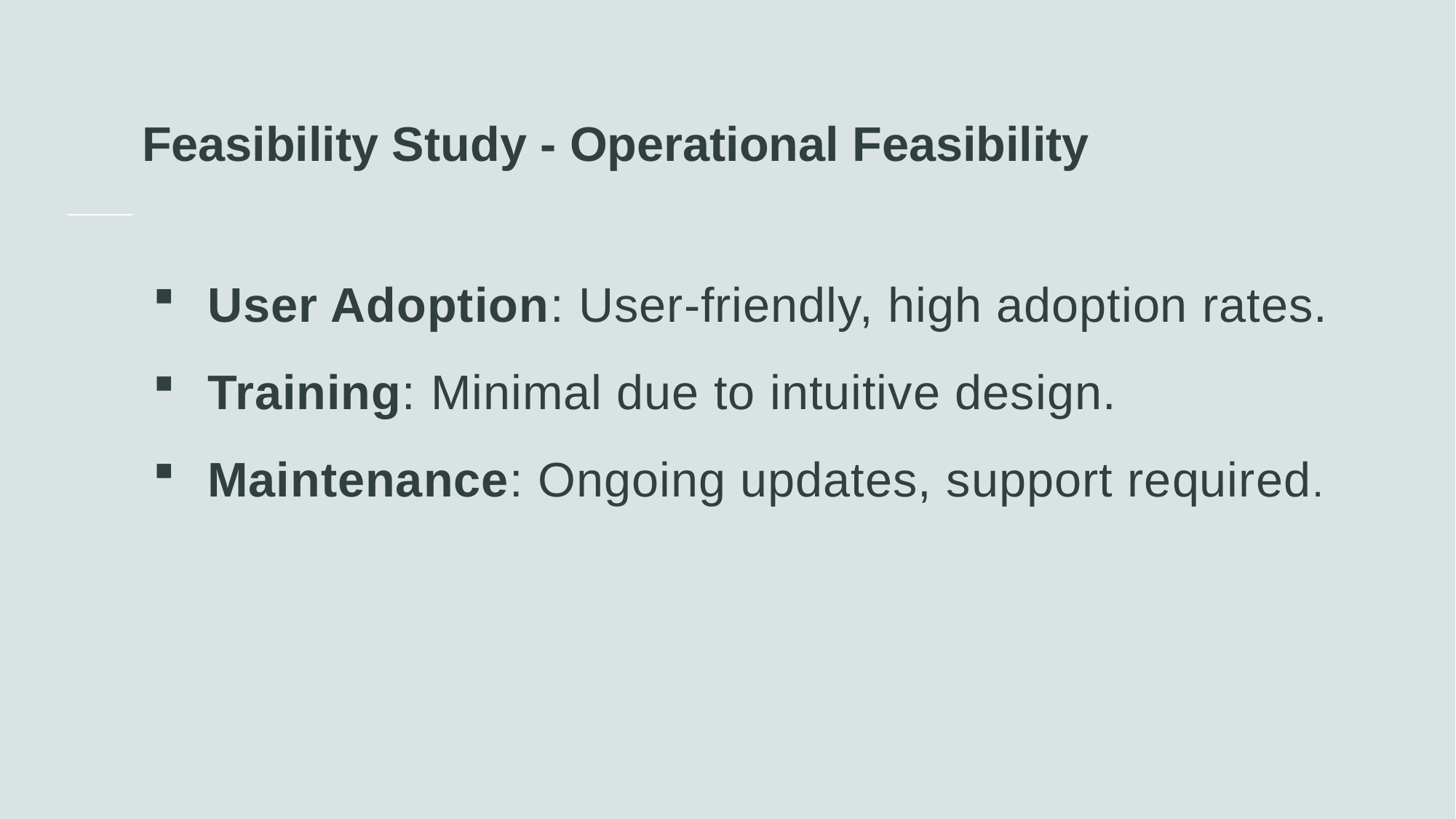

# Feasibility Study - Operational Feasibility
User Adoption: User-friendly, high adoption rates.
Training: Minimal due to intuitive design.
Maintenance: Ongoing updates, support required.